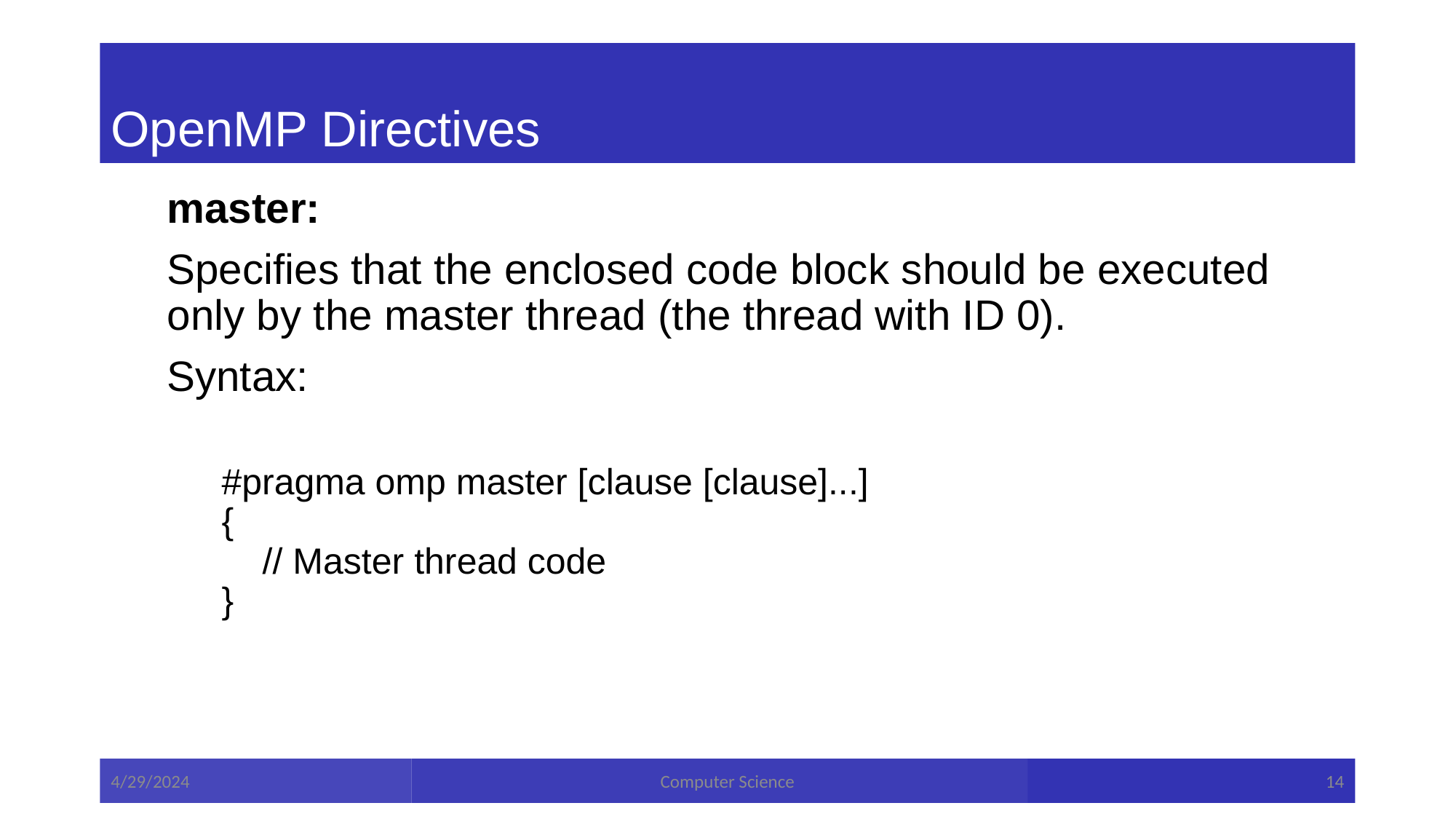

# OpenMP Directives
master:
Specifies that the enclosed code block should be executed only by the master thread (the thread with ID 0).
Syntax:

#pragma omp master [clause [clause]...]
{
    // Master thread code
}

4/29/2024
Computer Science
14